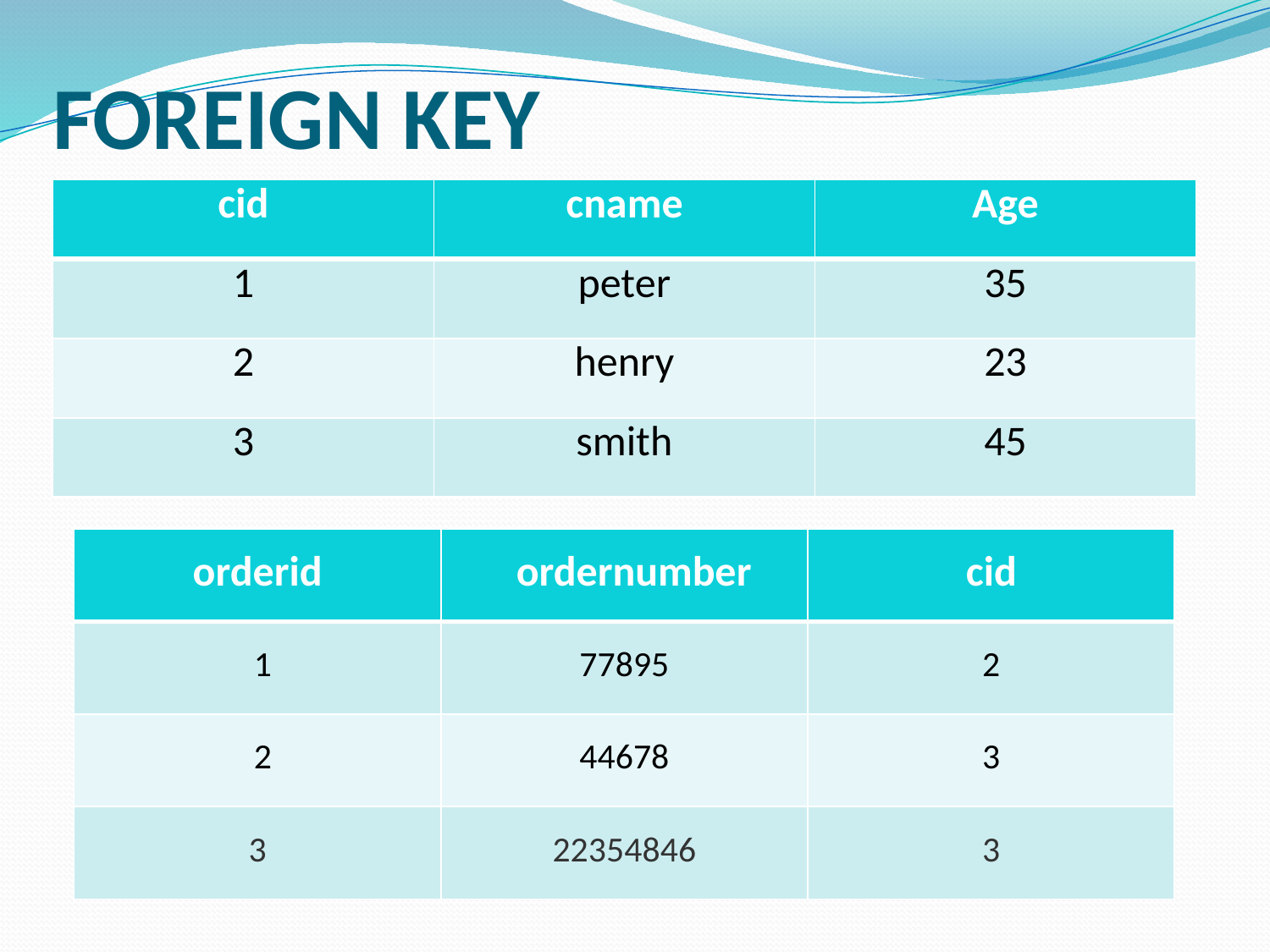

# FOREIGN KEY
| cid | cname | Age |
| --- | --- | --- |
| 1 | peter | 35 |
| 2 | henry | 23 |
| 3 | smith | 45 |
| orderid | ordernumber | cid |
| --- | --- | --- |
| 1 | 77895 | 2 |
| 2 | 44678 | 3 |
| 3 | 22354846 | 3 |